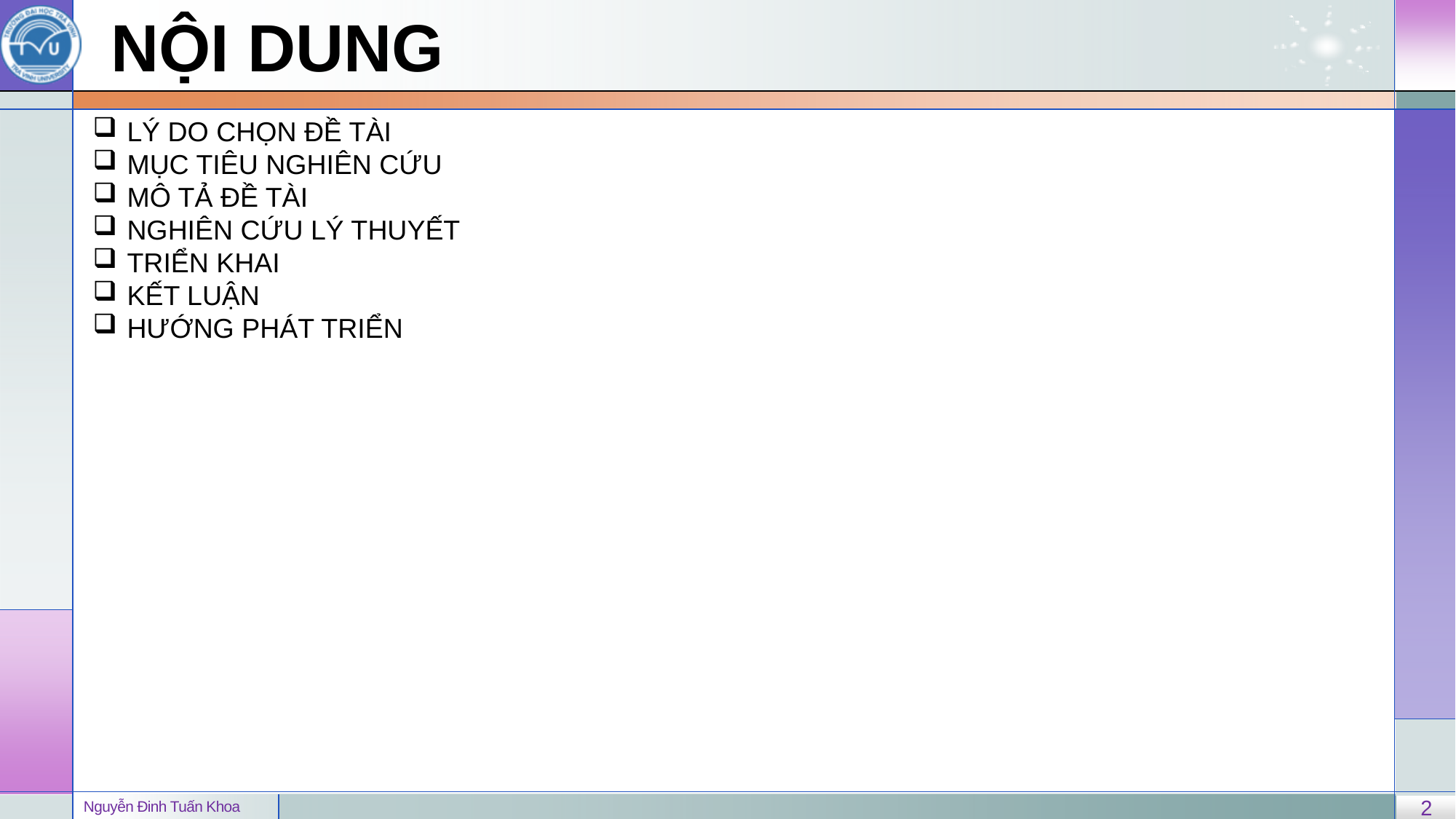

NỘI DUNG
LÝ DO CHỌN ĐỀ TÀI
MỤC TIÊU NGHIÊN CỨU
MÔ TẢ ĐỀ TÀI
NGHIÊN CỨU LÝ THUYẾT
TRIỂN KHAI
KẾT LUẬN
HƯỚNG PHÁT TRIỂN
2
Nguyễn Đinh Tuấn Khoa